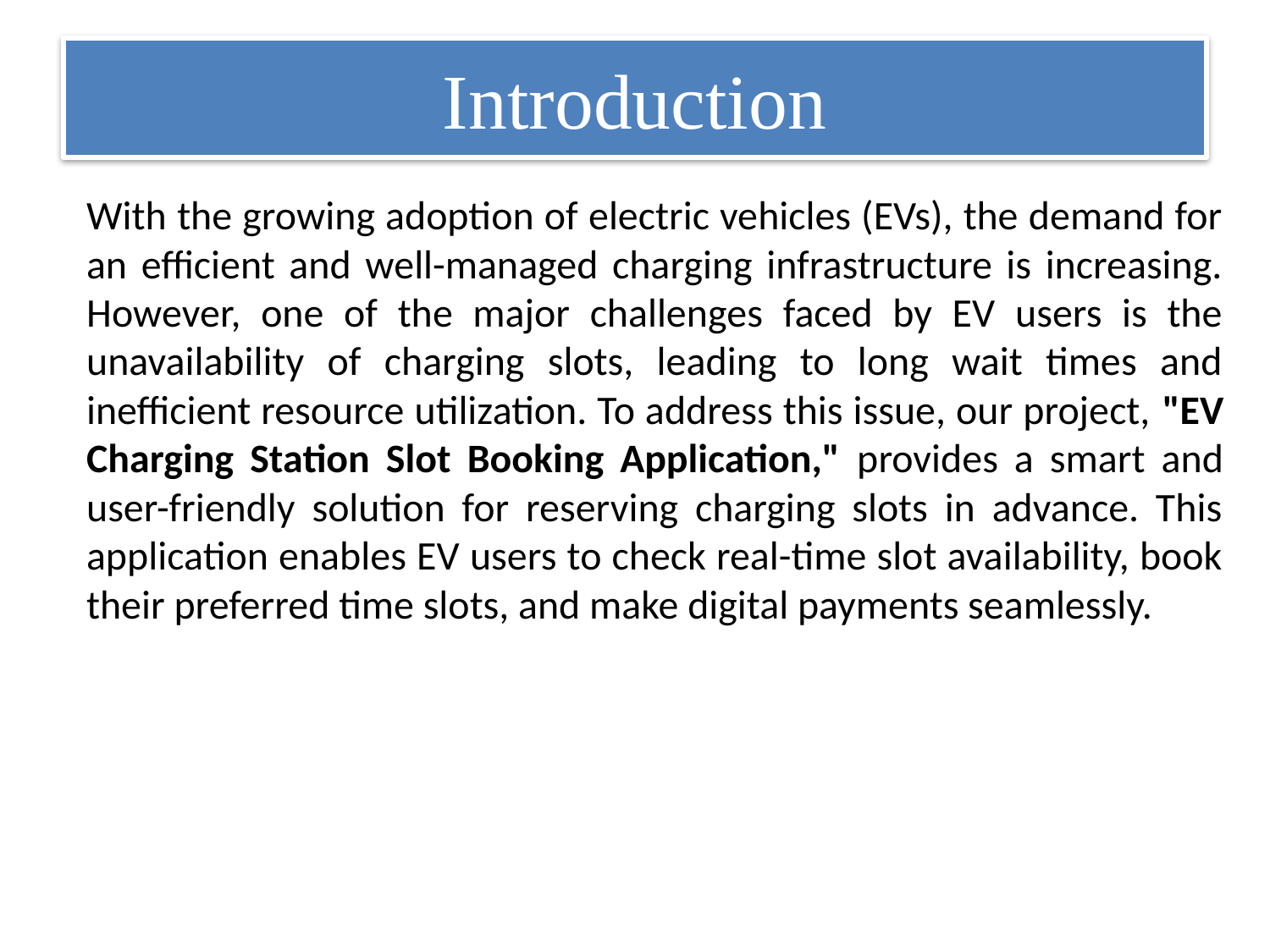

# Introduction
With the growing adoption of electric vehicles (EVs), the demand for an efficient and well-managed charging infrastructure is increasing. However, one of the major challenges faced by EV users is the unavailability of charging slots, leading to long wait times and inefficient resource utilization. To address this issue, our project, "EV Charging Station Slot Booking Application," provides a smart and user-friendly solution for reserving charging slots in advance. This application enables EV users to check real-time slot availability, book their preferred time slots, and make digital payments seamlessly.